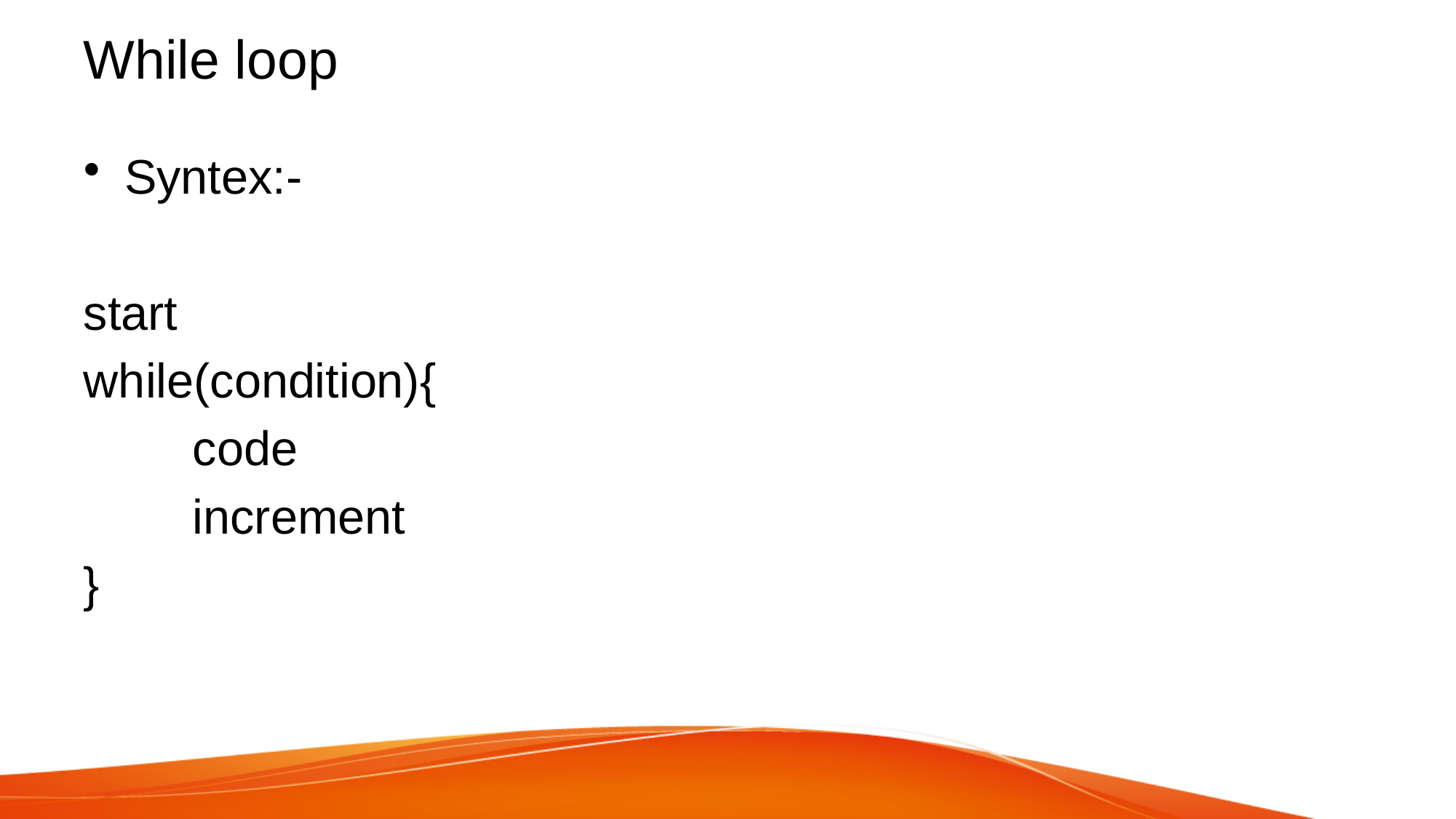

# While loop
Syntex:-

start
while(condition){
	code
	increment
}